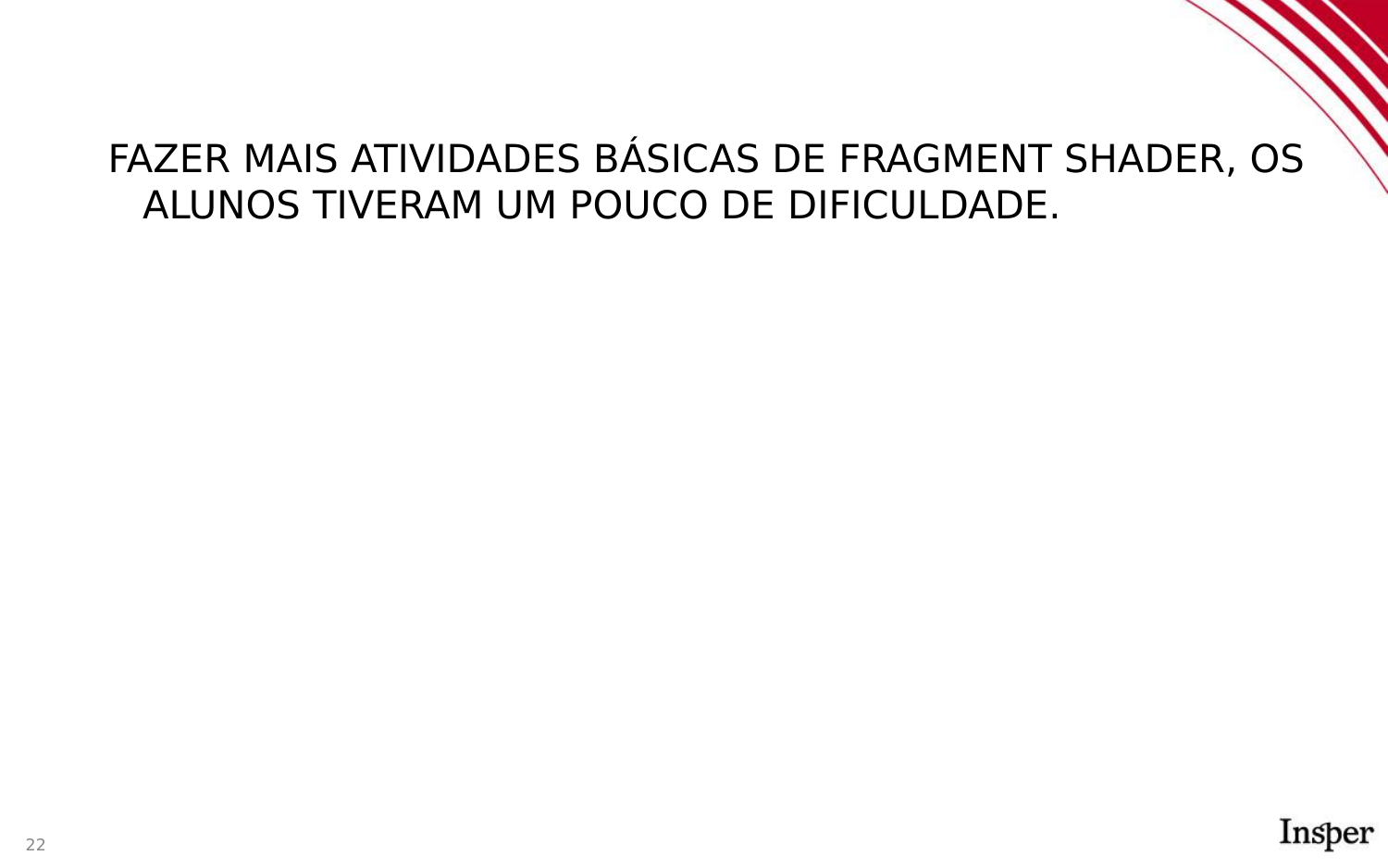

#
FAZER MAIS ATIVIDADES BÁSICAS DE FRAGMENT SHADER, OS ALUNOS TIVERAM UM POUCO DE DIFICULDADE.
22